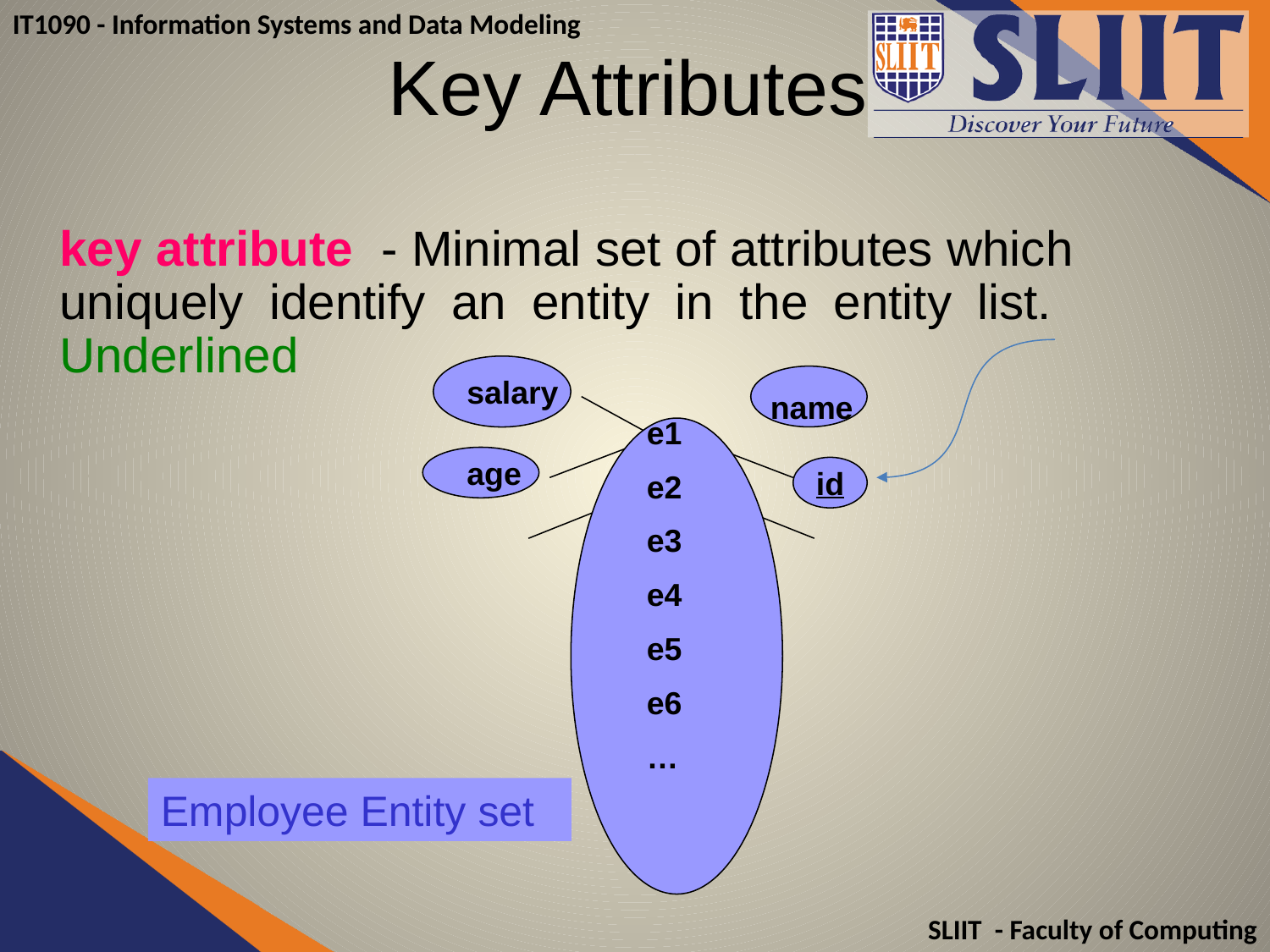

# Key Attributes
key attribute  - Minimal set of attributes which
uniquely identify an entity in the entity list.         Underlined

salary
name

age
id

e1
e2
e3
e4
e5
e6
…
Employee Entity set